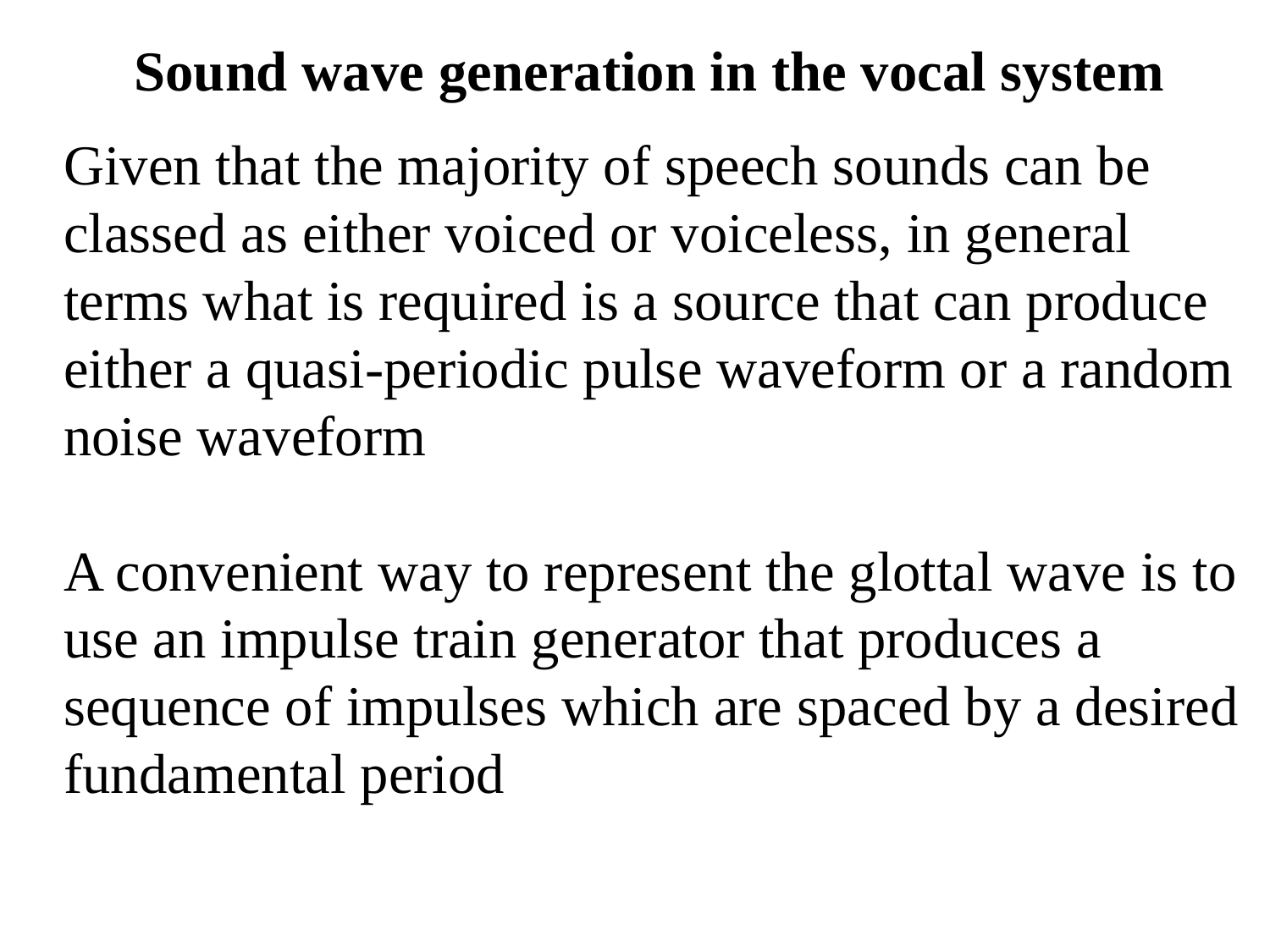

Sound wave generation in the vocal system
Given that the majority of speech sounds can be classed as either voiced or voiceless, in general terms what is required is a source that can produce either a quasi-periodic pulse waveform or a random noise waveform

A convenient way to represent the glottal wave is to use an impulse train generator that produces a sequence of impulses which are spaced by a desired fundamental period